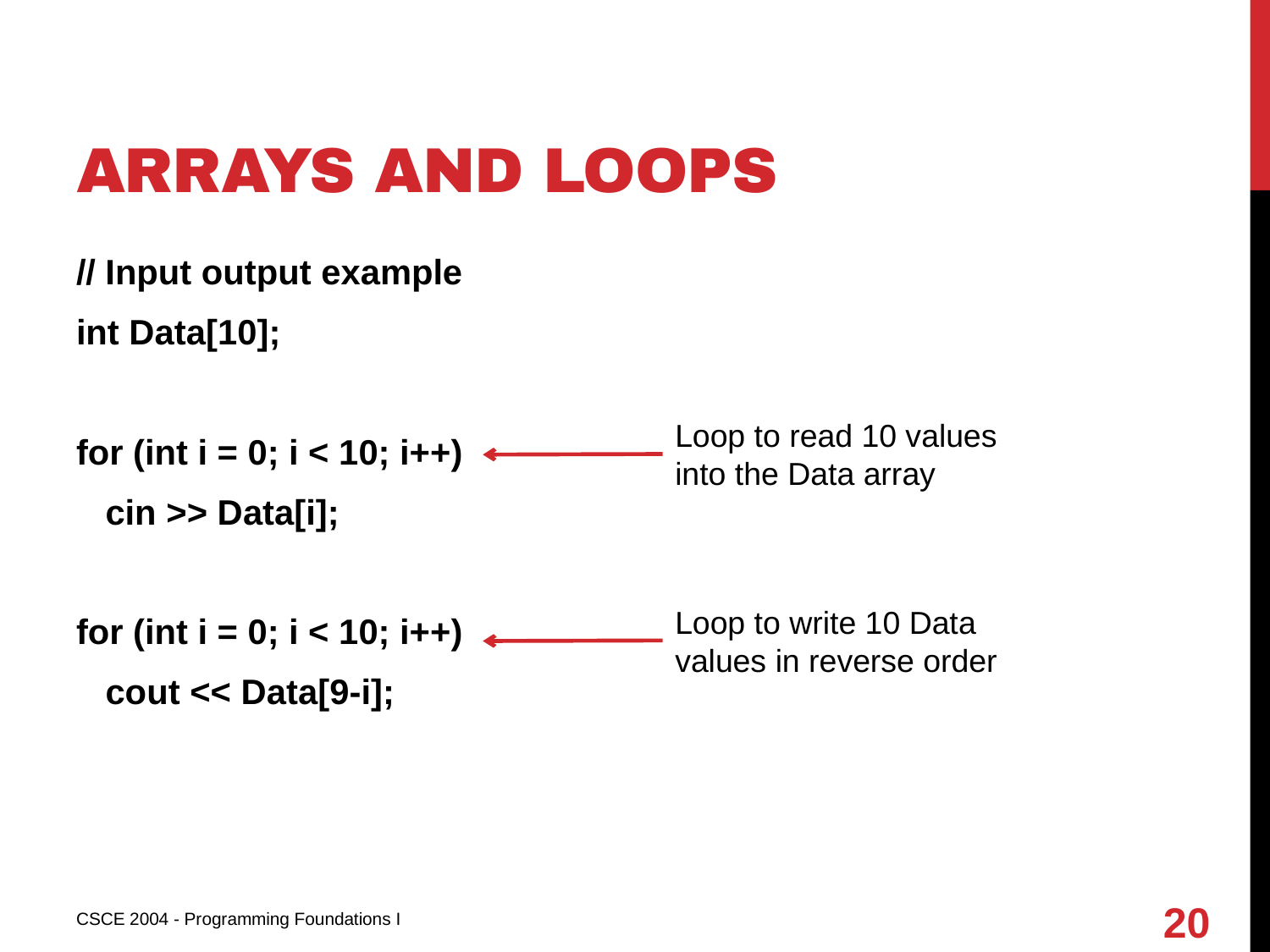

# Arrays and loops
// Input output example
int Data[10];

for (int i = 0; i < 10; i++)
   cin >> Data[i];

for (int i = 0; i < 10; i++)
   cout << Data[9-i];

Loop to read 10 values into the Data array
Loop to write 10 Data values in reverse order
20
CSCE 2004 - Programming Foundations I